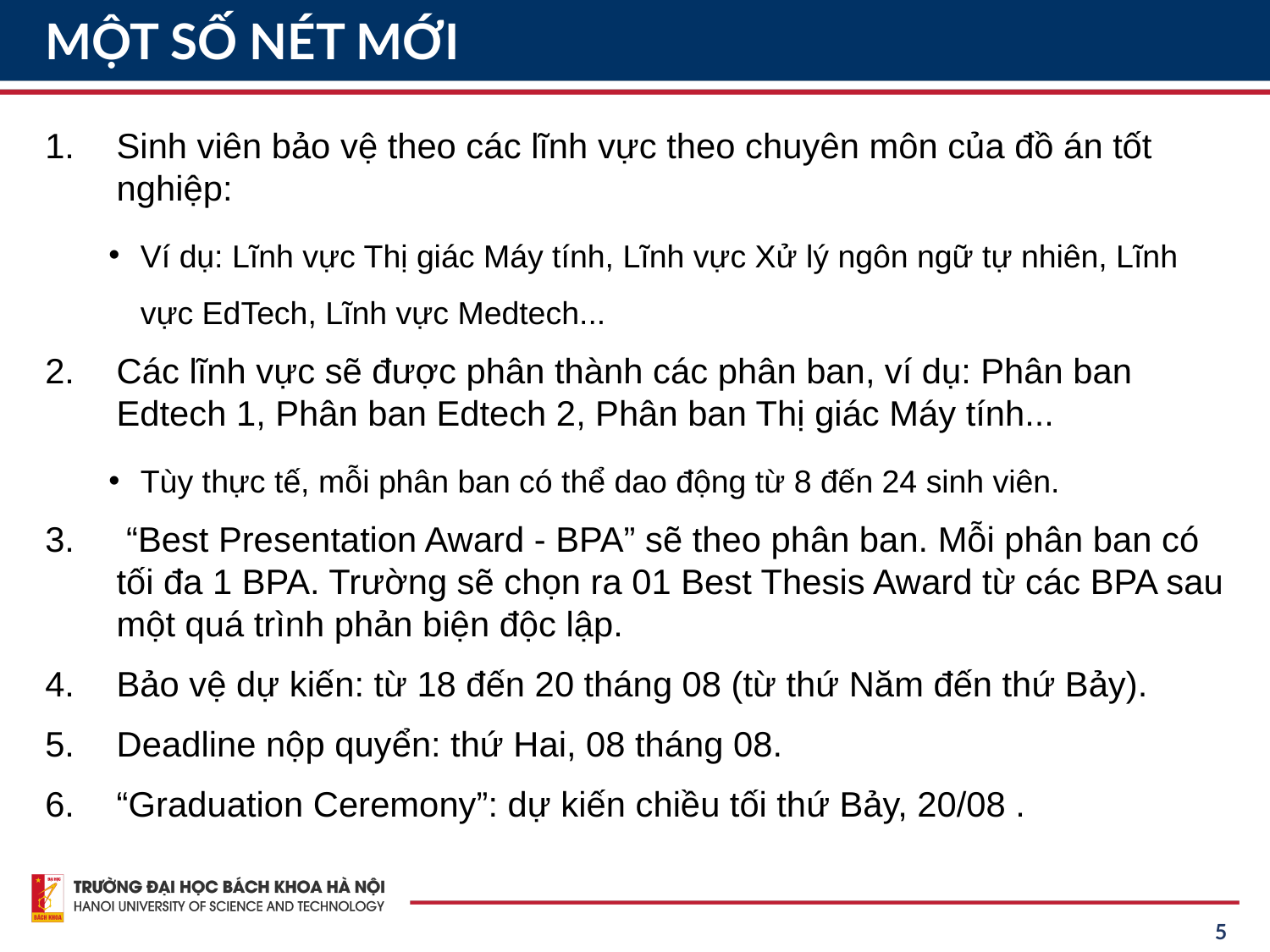

# MỘT SỐ NÉT MỚI
Sinh viên bảo vệ theo các lĩnh vực theo chuyên môn của đồ án tốt nghiệp:
Ví dụ: Lĩnh vực Thị giác Máy tính, Lĩnh vực Xử lý ngôn ngữ tự nhiên, Lĩnh vực EdTech, Lĩnh vực Medtech...
Các lĩnh vực sẽ được phân thành các phân ban, ví dụ: Phân ban Edtech 1, Phân ban Edtech 2, Phân ban Thị giác Máy tính...
Tùy thực tế, mỗi phân ban có thể dao động từ 8 đến 24 sinh viên.
 “Best Presentation Award - BPA” sẽ theo phân ban. Mỗi phân ban có tối đa 1 BPA. Trường sẽ chọn ra 01 Best Thesis Award từ các BPA sau một quá trình phản biện độc lập.
Bảo vệ dự kiến: từ 18 đến 20 tháng 08 (từ thứ Năm đến thứ Bảy).
Deadline nộp quyển: thứ Hai, 08 tháng 08.
“Graduation Ceremony”: dự kiến chiều tối thứ Bảy, 20/08 .
5